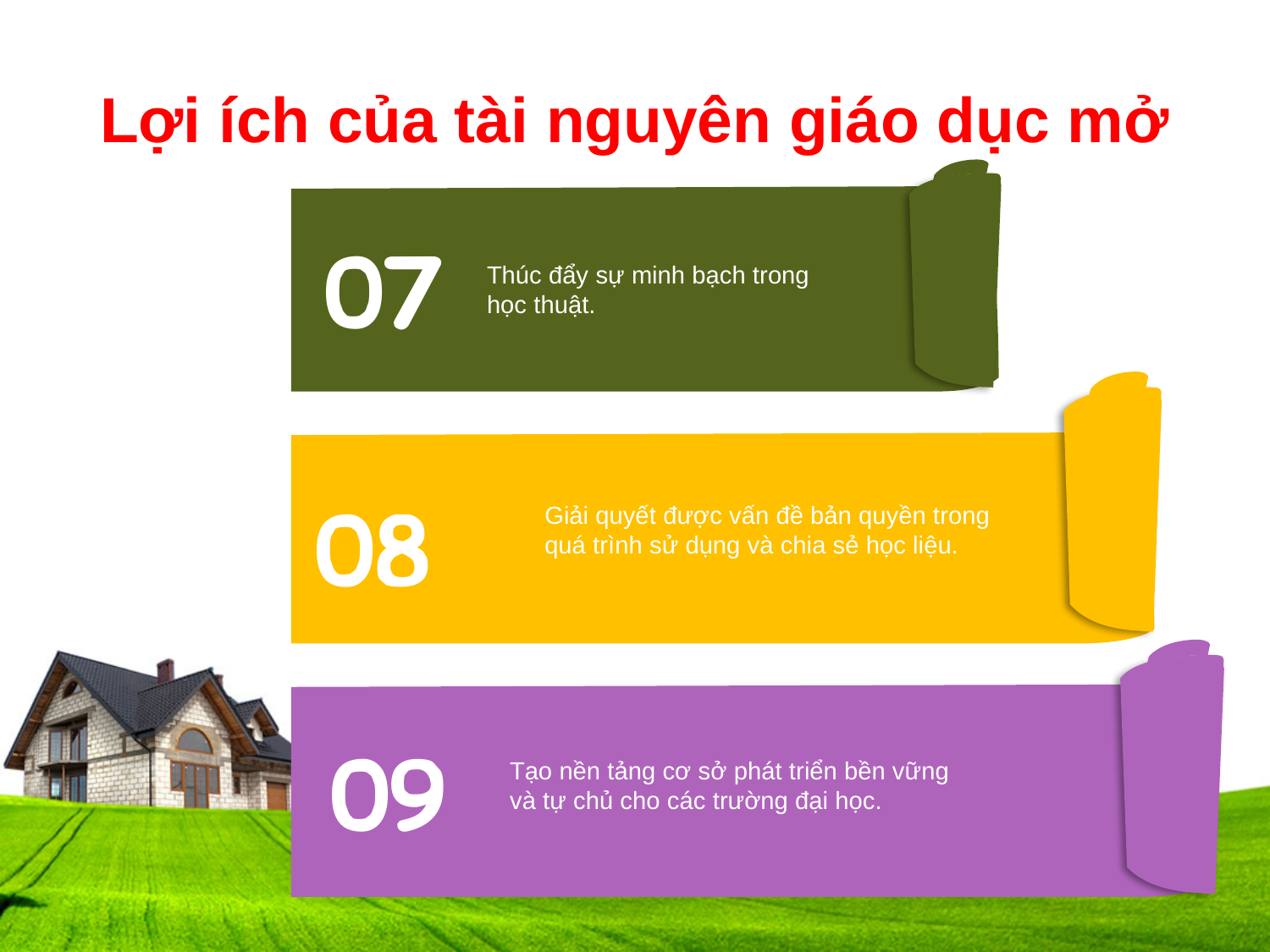

# Lợi ích của tài nguyên giáo dục mở

07
Thúc đẩy sự minh bạch trong học thuật.

08
Giải quyết được vấn đề bản quyền trong
quá trình sử dụng và chia sẻ học liệu.

09
Tạo nền tảng cơ sở phát triển bền vững
và tự chủ cho các trường đại học.